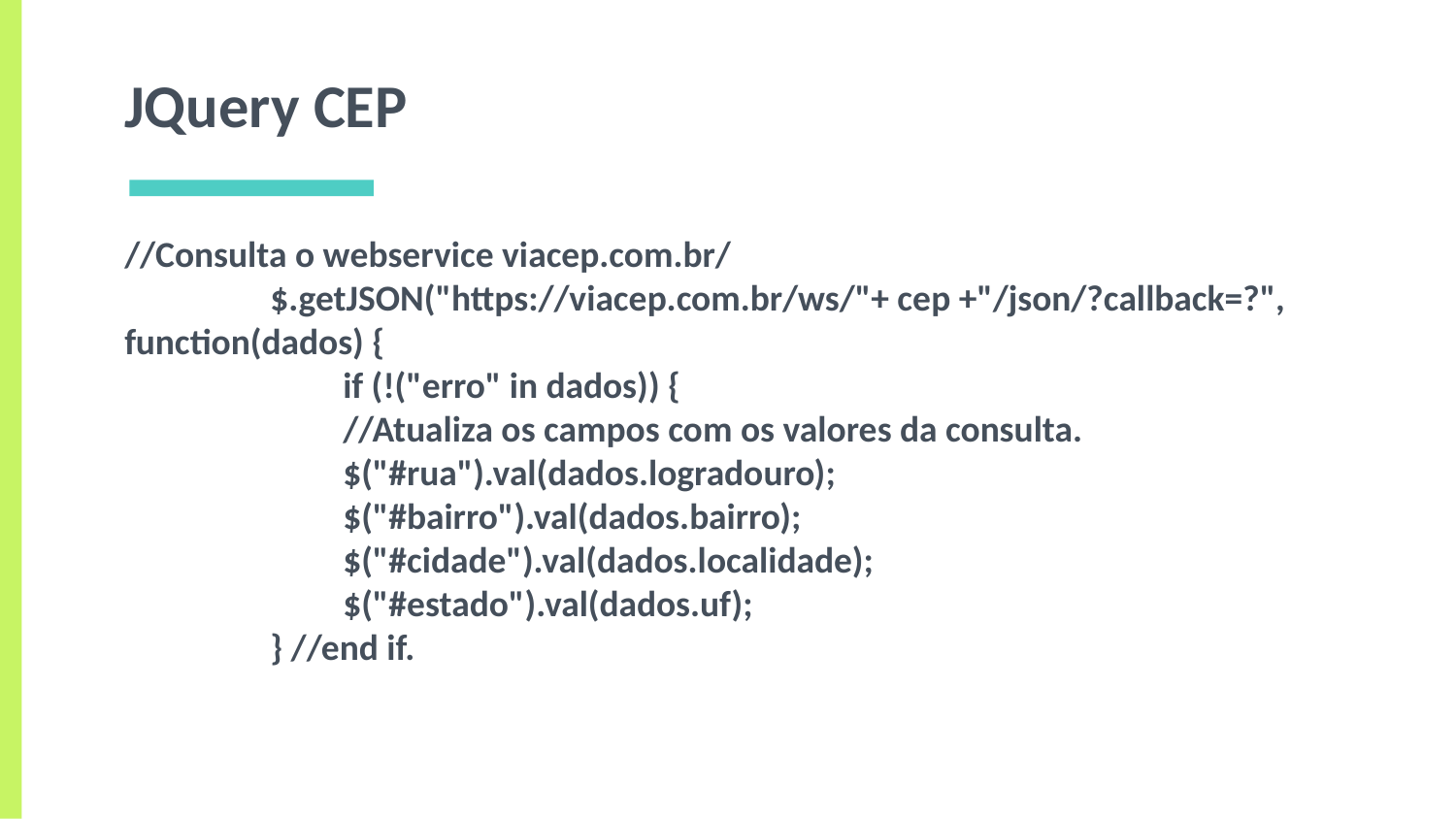

# JQuery CEP
//Consulta o webservice viacep.com.br/
    	$.getJSON("https://viacep.com.br/ws/"+ cep +"/json/?callback=?", function(dados) {
      	if (!("erro" in dados)) {
        	//Atualiza os campos com os valores da consulta.
        	$("#rua").val(dados.logradouro);
        	$("#bairro").val(dados.bairro);
        	$("#cidade").val(dados.localidade);
        	$("#estado").val(dados.uf);
      	} //end if.